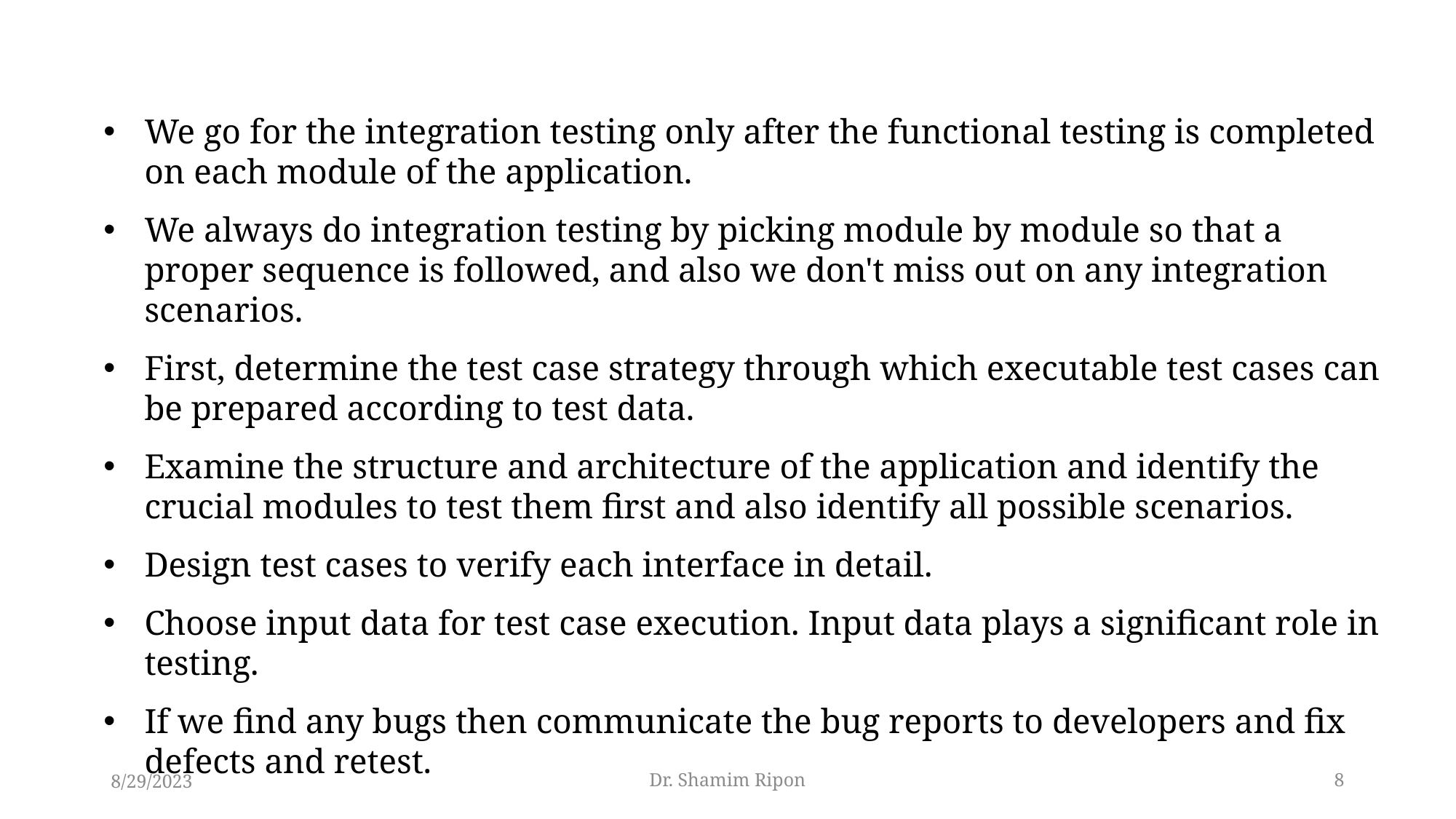

We go for the integration testing only after the functional testing is completed on each module of the application.
We always do integration testing by picking module by module so that a proper sequence is followed, and also we don't miss out on any integration scenarios.
First, determine the test case strategy through which executable test cases can be prepared according to test data.
Examine the structure and architecture of the application and identify the crucial modules to test them first and also identify all possible scenarios.
Design test cases to verify each interface in detail.
Choose input data for test case execution. Input data plays a significant role in testing.
If we find any bugs then communicate the bug reports to developers and fix defects and retest.
8/29/2023
Dr. Shamim Ripon
8